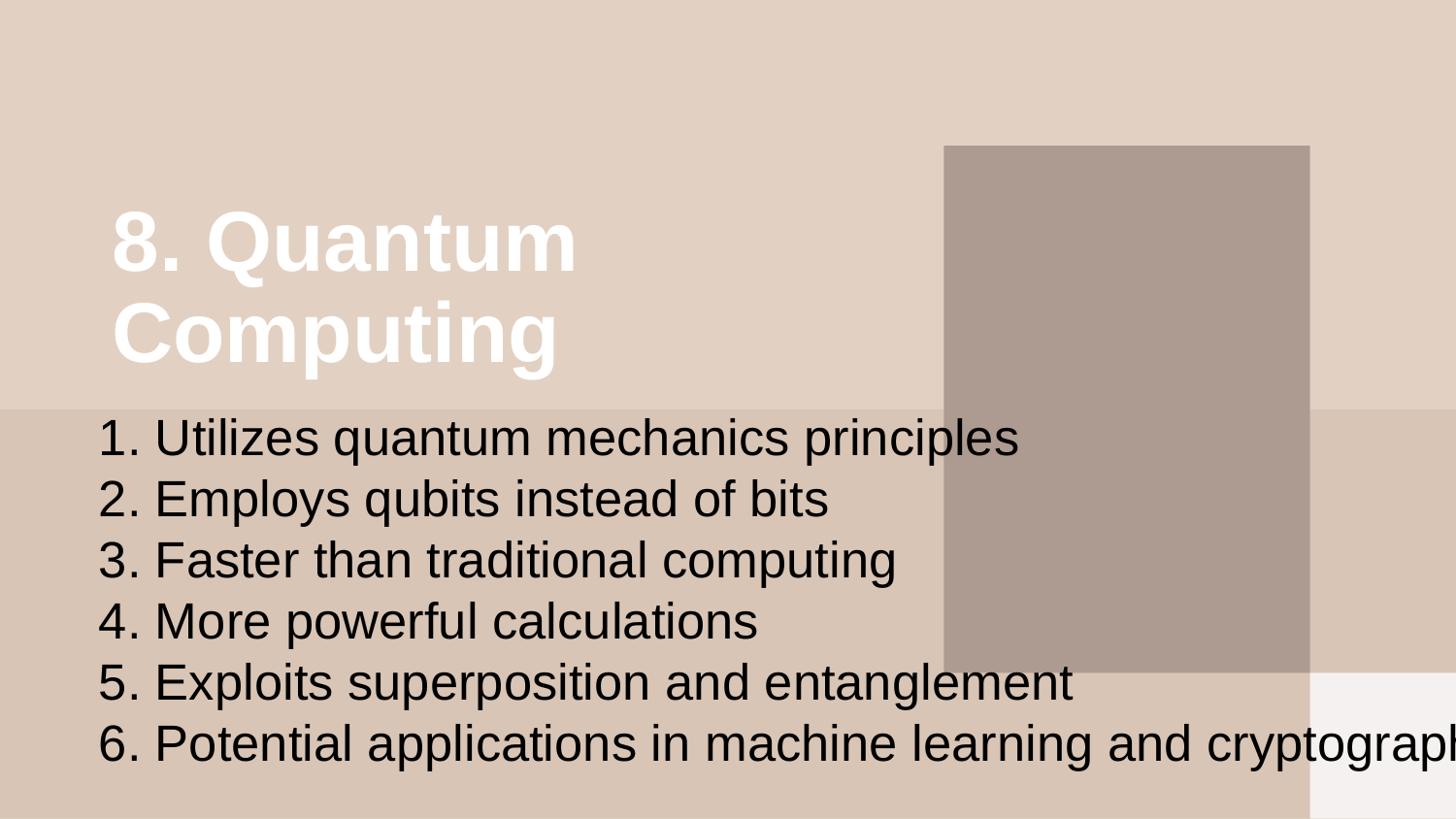

# 8. Quantum Computing

1. Utilizes quantum mechanics principles
2. Employs qubits instead of bits
3. Faster than traditional computing
4. More powerful calculations
5. Exploits superposition and entanglement
6. Potential applications in machine learning and cryptography